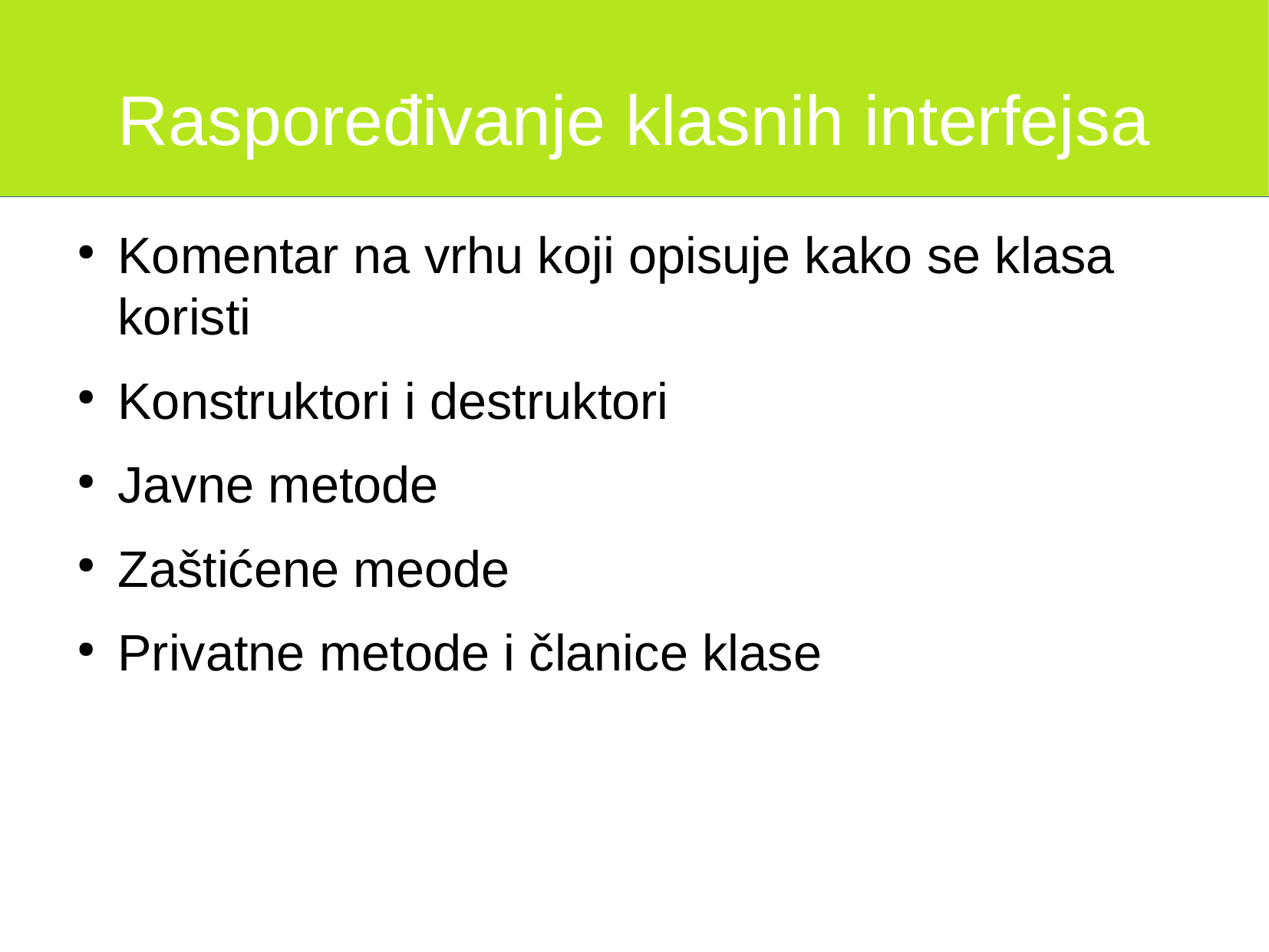

Raspoređivanje klasnih interfejsa
Komentar na vrhu koji opisuje kako se klasa koristi
Konstruktori i destruktori
Javne metode
Zaštićene meode
Privatne metode i članice klase